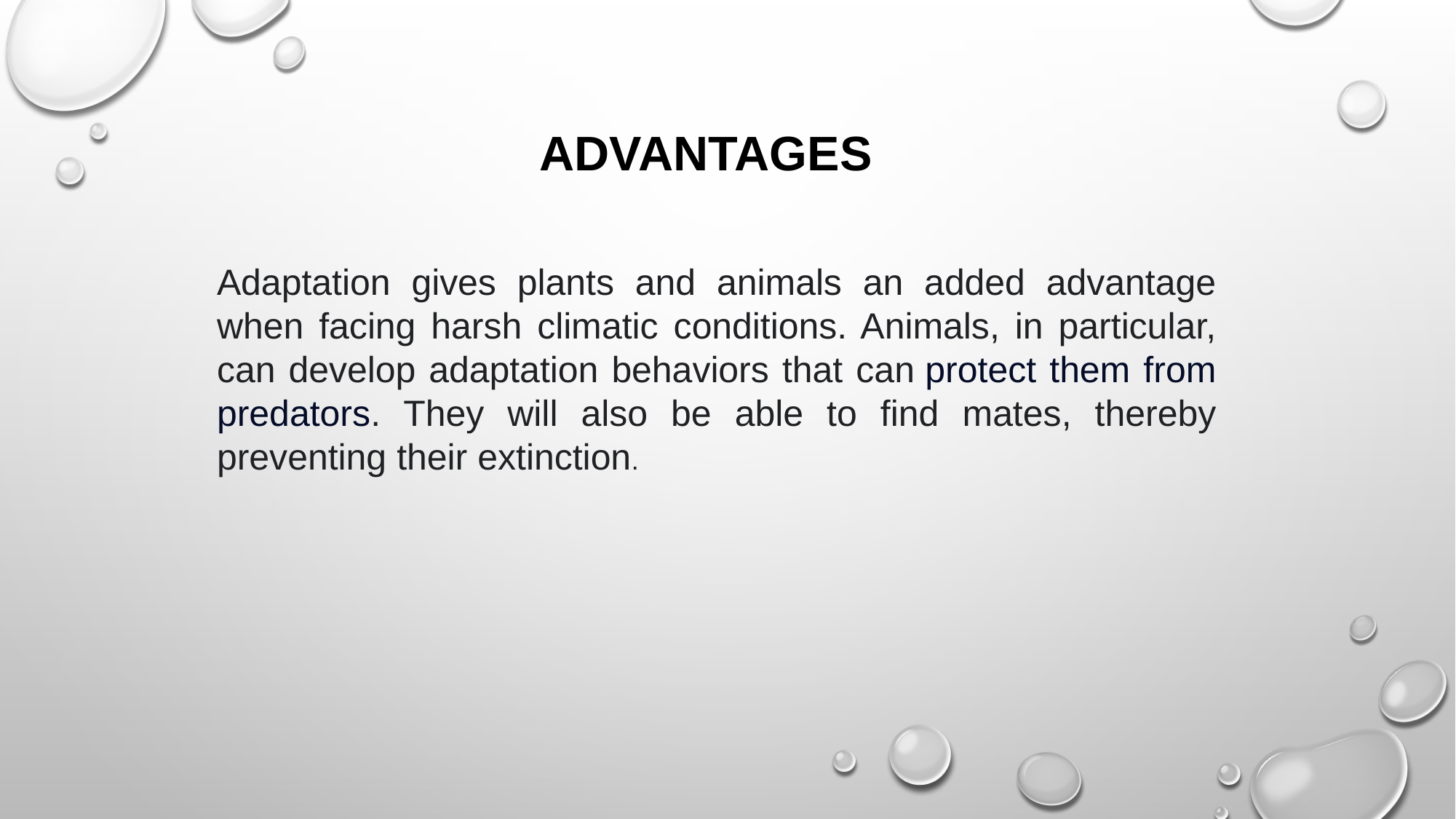

ADVANTAGES
Adaptation gives plants and animals an added advantage when facing harsh climatic conditions. Animals, in particular, can develop adaptation behaviors that can protect them from predators. They will also be able to find mates, thereby preventing their extinction.